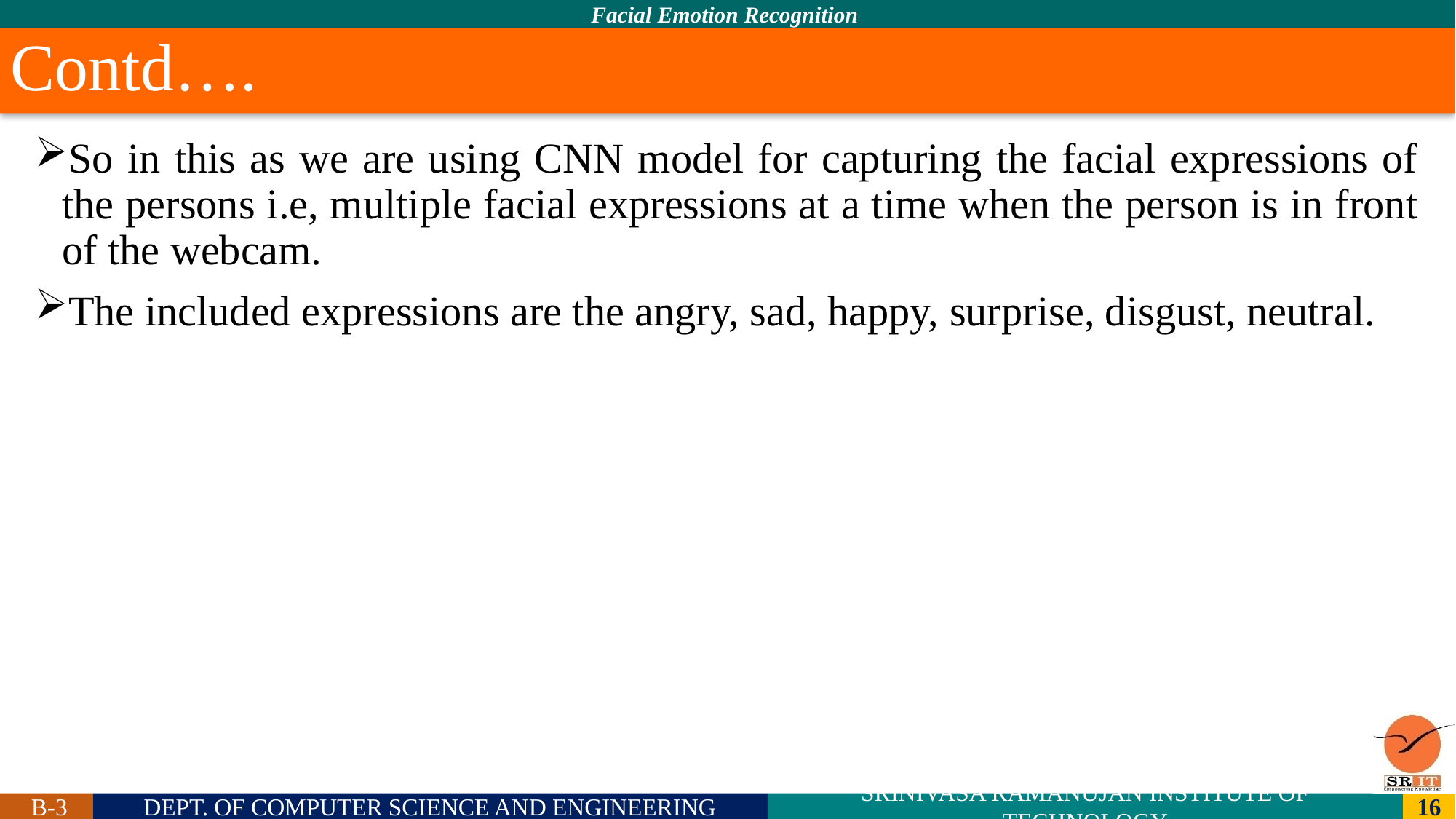

# Contd….
So in this as we are using CNN model for capturing the facial expressions of the persons i.e, multiple facial expressions at a time when the person is in front of the webcam.
The included expressions are the angry, sad, happy, surprise, disgust, neutral.